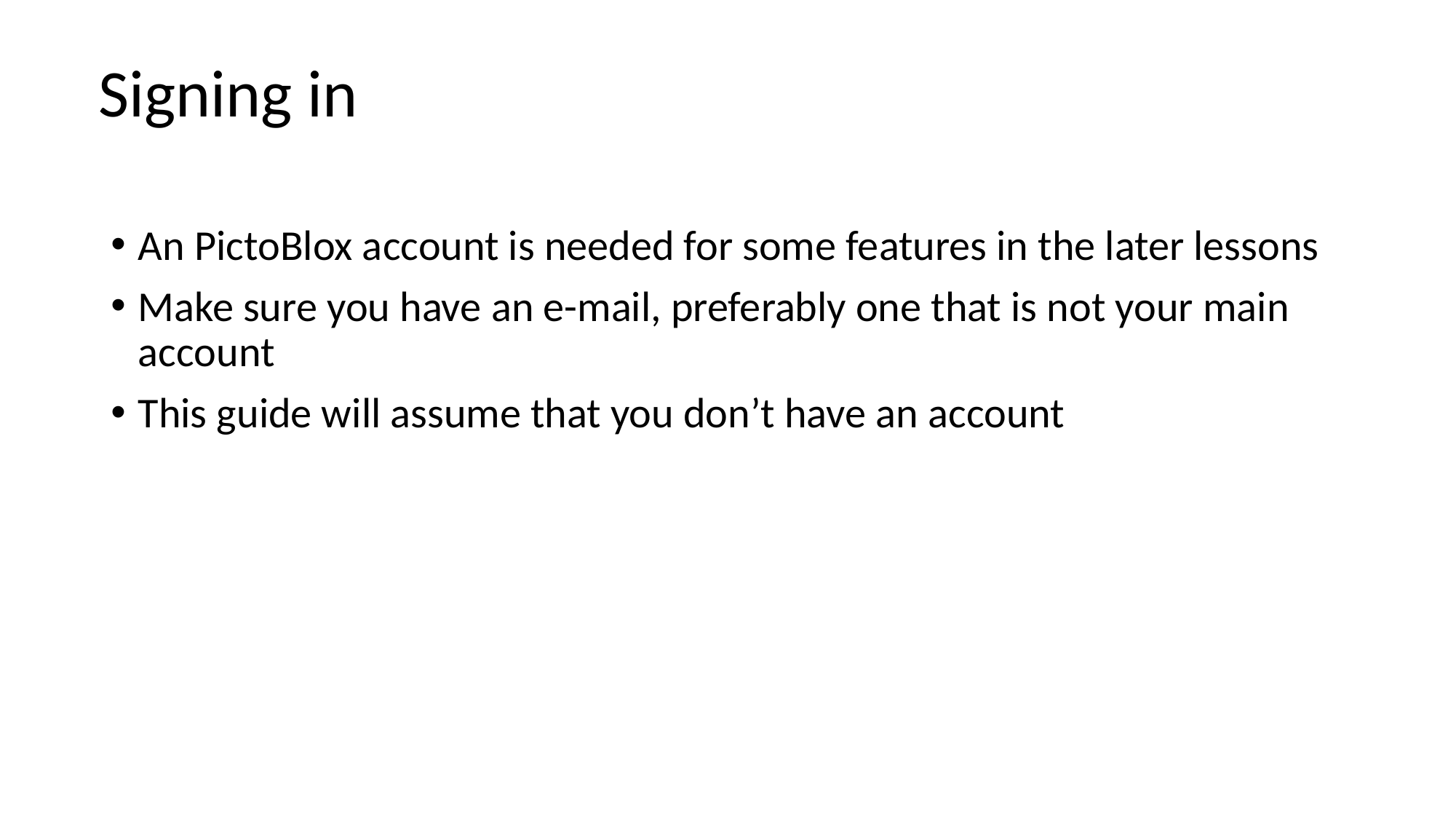

# Signing in
An PictoBlox account is needed for some features in the later lessons
Make sure you have an e-mail, preferably one that is not your main account
This guide will assume that you don’t have an account